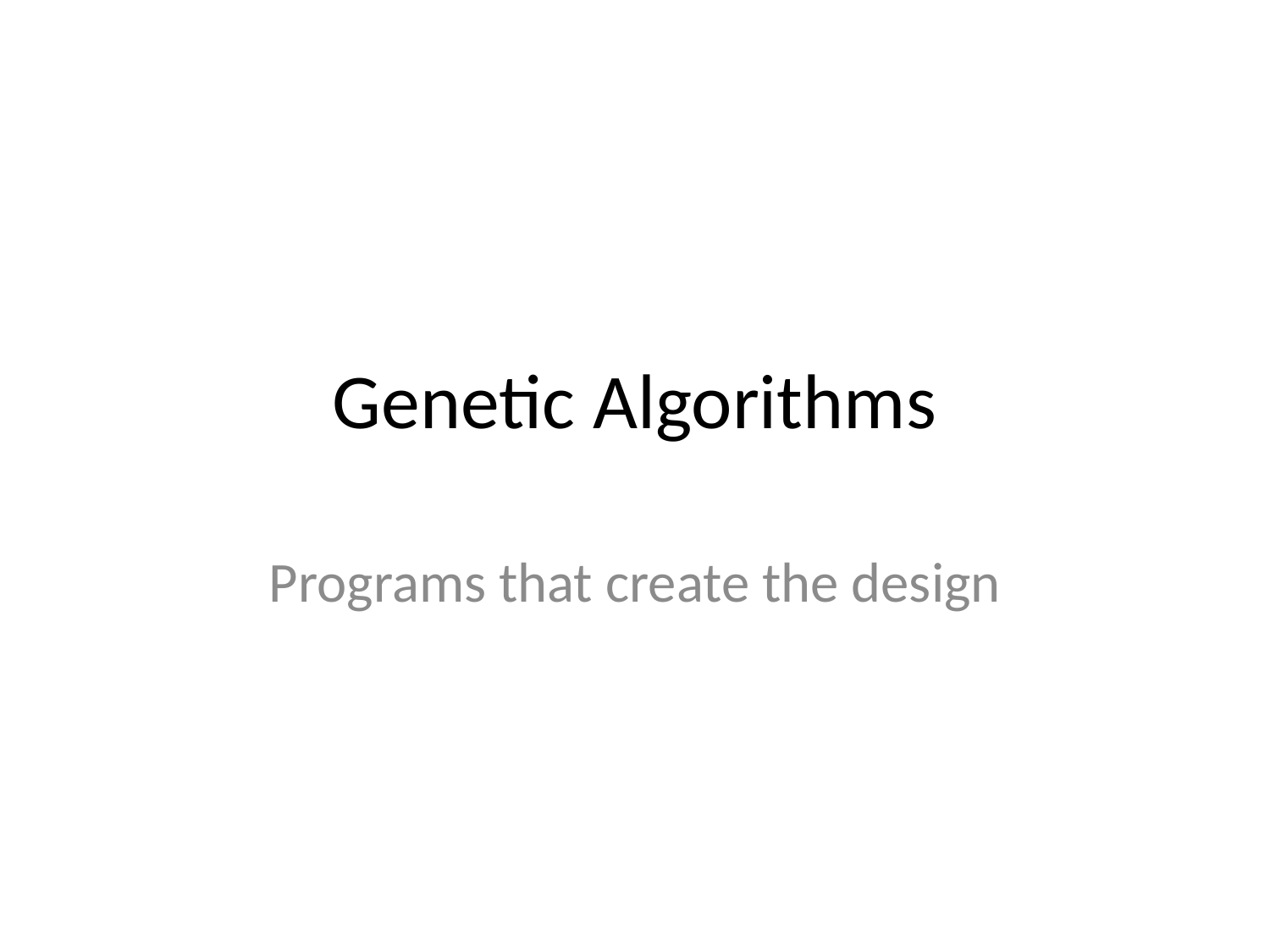

# Genetic Algorithms
Programs that create the design